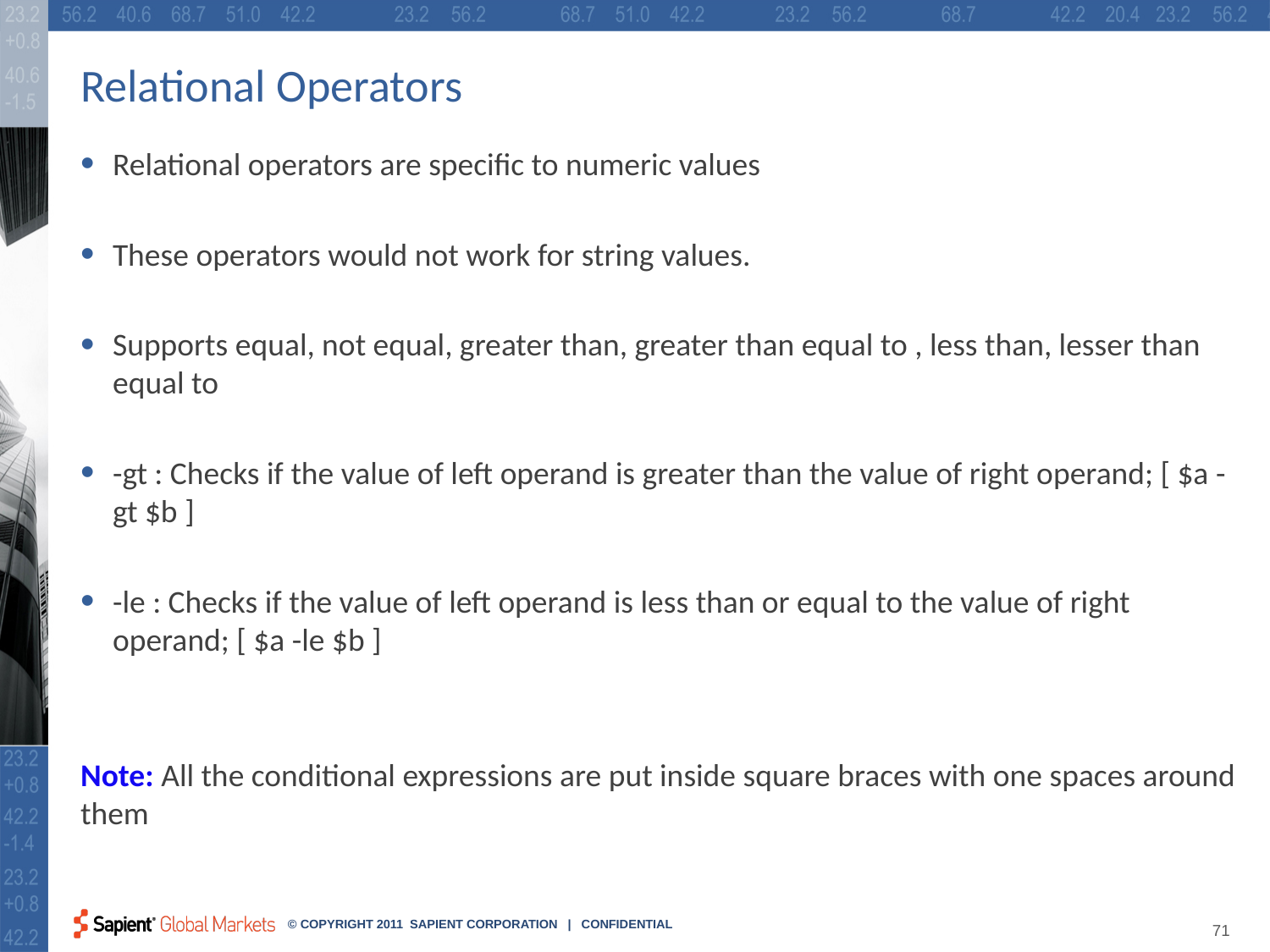

# Relational Operators
Relational operators are specific to numeric values

These operators would not work for string values.

Supports equal, not equal, greater than, greater than equal to , less than, lesser than equal to

-gt : Checks if the value of left operand is greater than the value of right operand; [ $a -gt $b ]

-le : Checks if the value of left operand is less than or equal to the value of right operand; [ $a -le $b ]

Note: All the conditional expressions are put inside square braces with one spaces around them